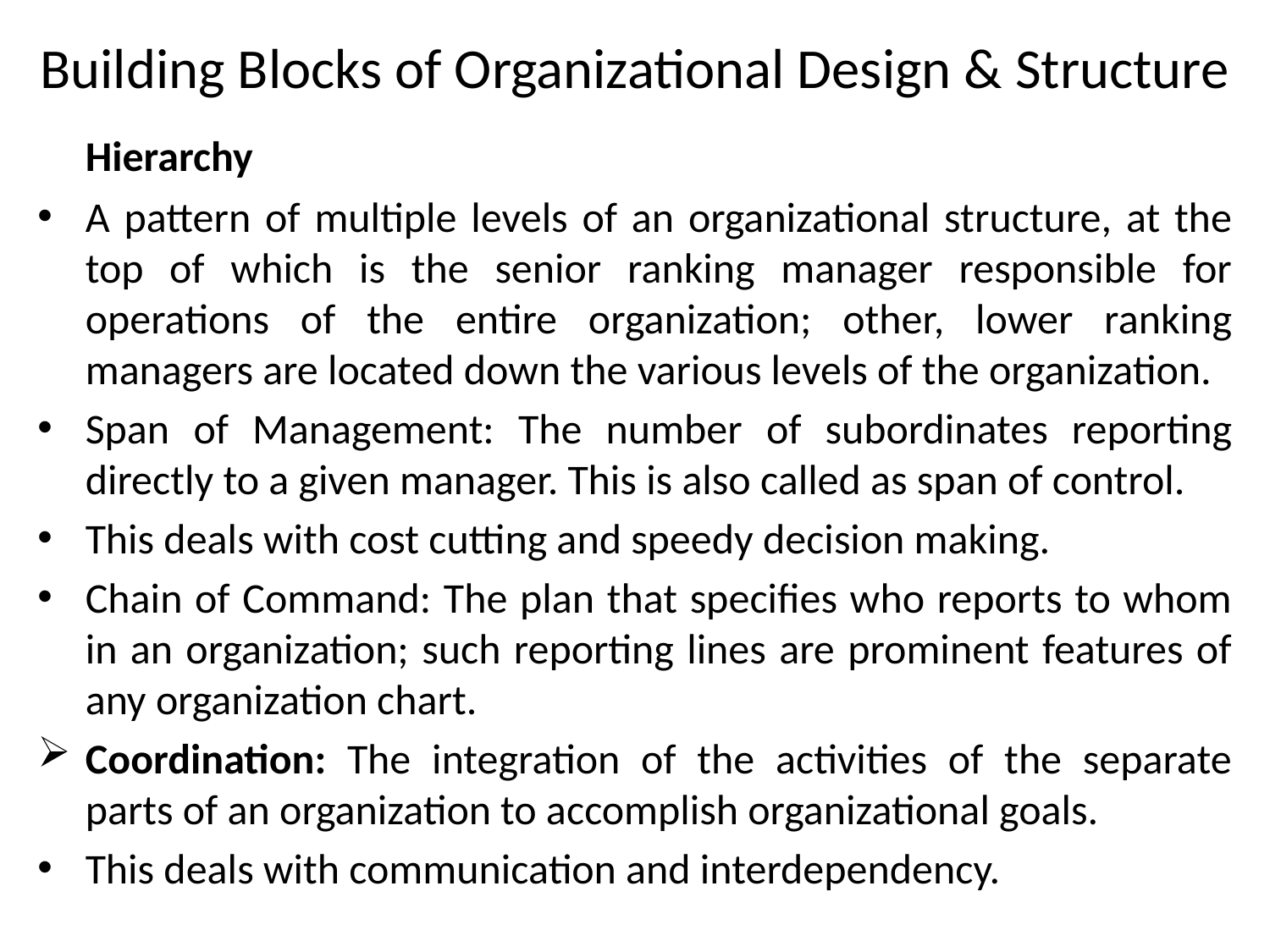

# Building Blocks of Organizational Design & Structure
	Hierarchy
A pattern of multiple levels of an organizational structure, at the top of which is the senior ranking manager responsible for operations of the entire organization; other, lower ranking managers are located down the various levels of the organization.
Span of Management: The number of subordinates reporting directly to a given manager. This is also called as span of control.
This deals with cost cutting and speedy decision making.
Chain of Command: The plan that specifies who reports to whom in an organization; such reporting lines are prominent features of any organization chart.
Coordination: The integration of the activities of the separate parts of an organization to accomplish organizational goals.
This deals with communication and interdependency.